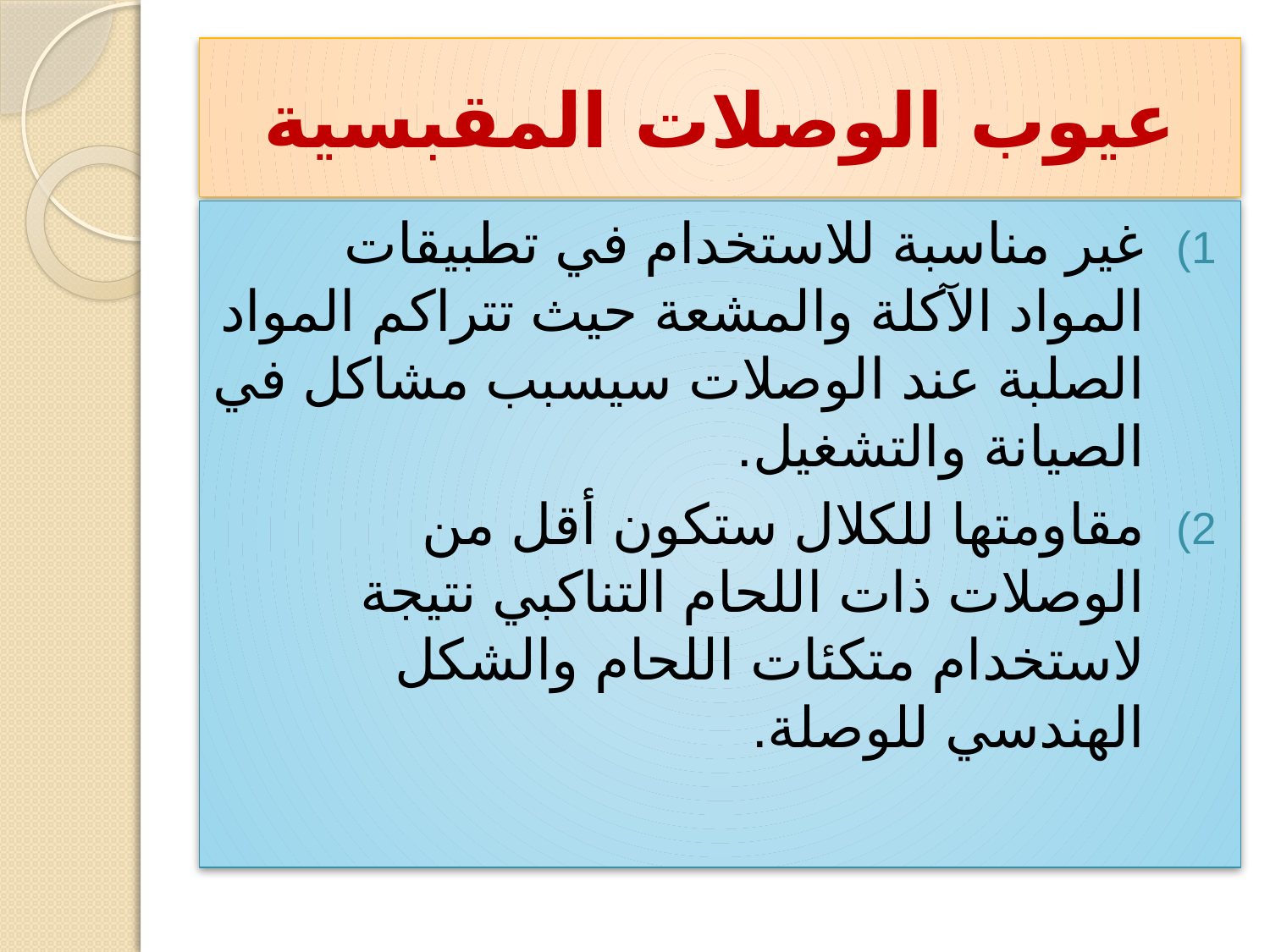

# عيوب الوصلات المقبسية
غير مناسبة للاستخدام في تطبيقات المواد الآكلة والمشعة حيث تتراكم المواد الصلبة عند الوصلات سيسبب مشاكل في الصيانة والتشغيل.
مقاومتها للكلال ستكون أقل من الوصلات ذات اللحام التناكبي نتيجة لاستخدام متكئات اللحام والشكل الهندسي للوصلة.